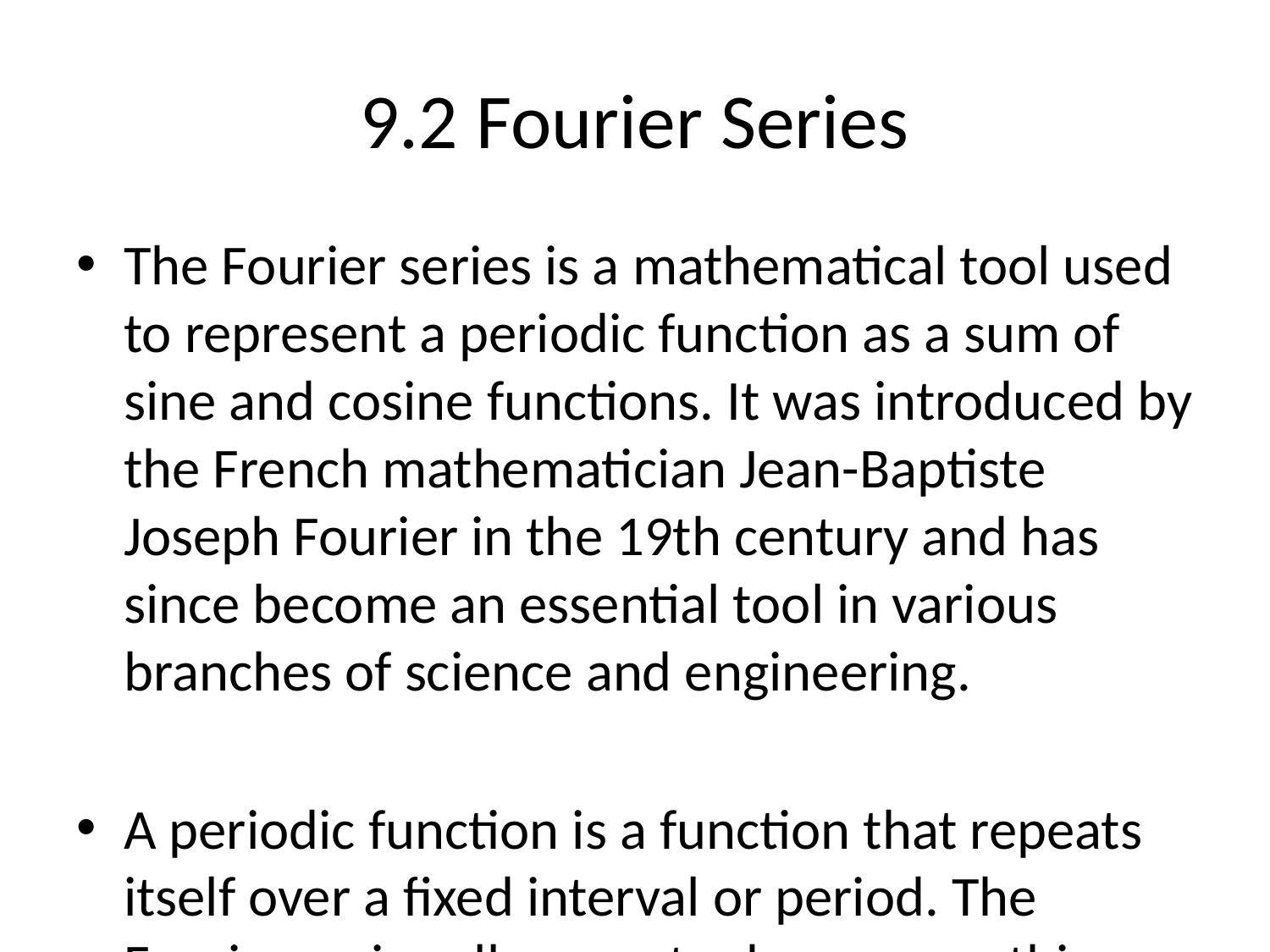

# 9.2 Fourier Series
The Fourier series is a mathematical tool used to represent a periodic function as a sum of sine and cosine functions. It was introduced by the French mathematician Jean-Baptiste Joseph Fourier in the 19th century and has since become an essential tool in various branches of science and engineering.

A periodic function is a function that repeats itself over a fixed interval or period. The Fourier series allows us to decompose this periodic function into a series of simple harmonic functions, namely sine and cosine functions, which have well-known properties.

The general form of the Fourier series for a periodic function f(x) with period 2π is given by:

f(x) = a₀ + ∑[n=1 to ∞] (aₙcos(nx) + bₙsin(nx))

In this formula, a₀, aₙ, and bₙ are constants that need to be determined. The cosine term represents the even part of the function, while the sine term represents the odd part.

To determine these constants, we use a process called Fourier analysis. By taking the integral of f(x) multiplied by the basis functions (cosine and sine), one at a time, and then dividing the result by π, we can find the coefficients aₙ and bₙ. This process involves calculating the average value of the function over one period.

The coefficients a₀, aₙ, and bₙ determine the amplitude and phase of each harmonic component in the series. The values of these coefficients determine the accuracy of the Fourier series approximation of the periodic function.

The Fourier series has several important properties. One of them is the Parseval's theorem, which states that the total energy of a periodic function is equal to the sum of the squares of its Fourier coefficients. This property is often used in signal processing applications.

The Fourier series is widely used in various fields, including mathematics, physics, engineering, and signal processing. It has applications in audio and image compression, signal analysis, solving differential equations, and understanding the behavior of periodic phenomena.

In summary, the Fourier series is a powerful mathematical tool used to represent periodic functions as a sum of sine and cosine functions. It allows us to analyze and approximate complicated periodic functions by breaking them down into simpler harmonic components.